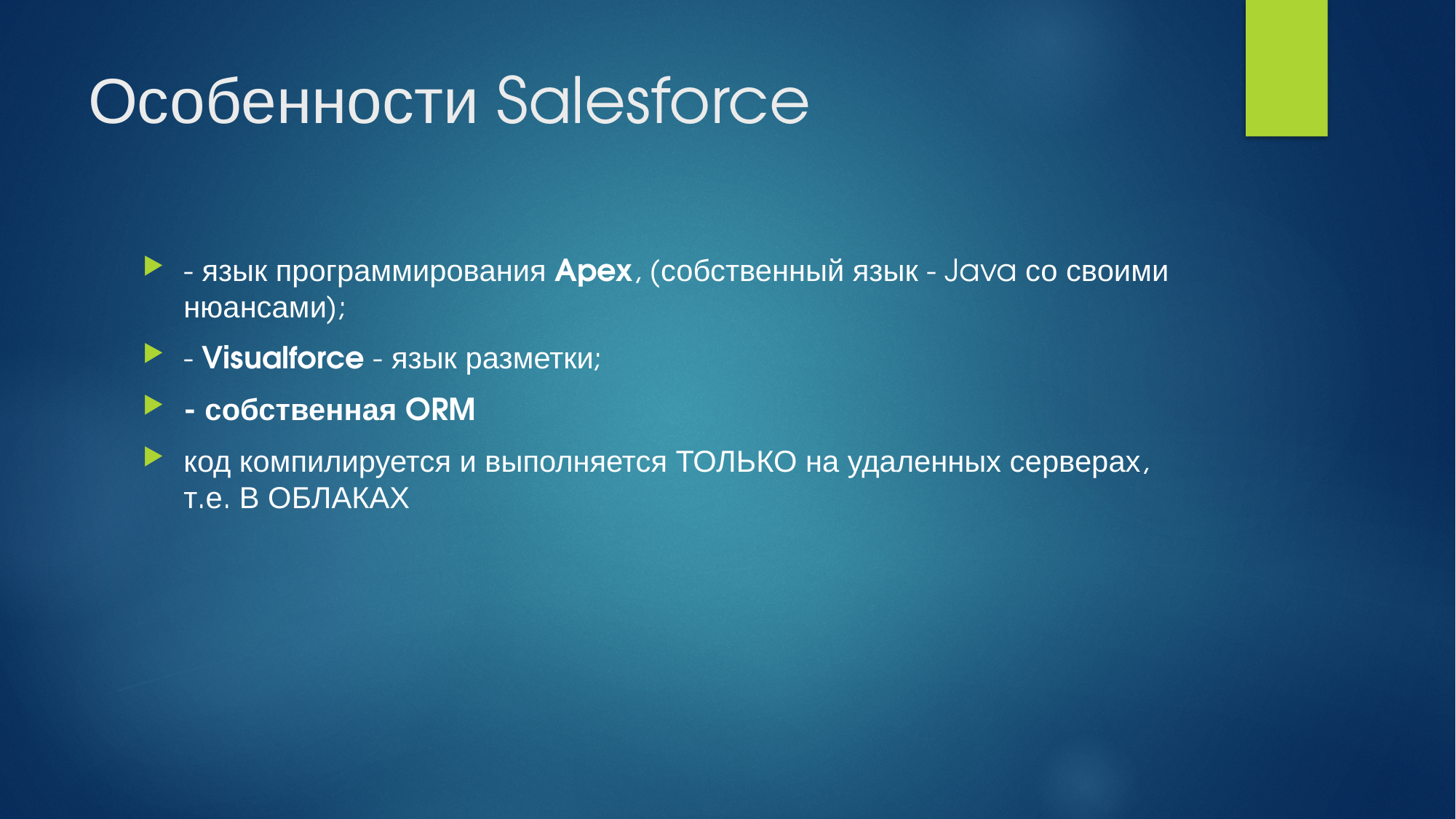

# Особенности Salesforce
- язык программирования Apex, (собственный язык - Java со своими нюансами);
- Visualforce - язык разметки;
- собственная ORM
код компилируется и выполняется ТОЛЬКО на удаленных серверах, т.е. В ОБЛАКАХ